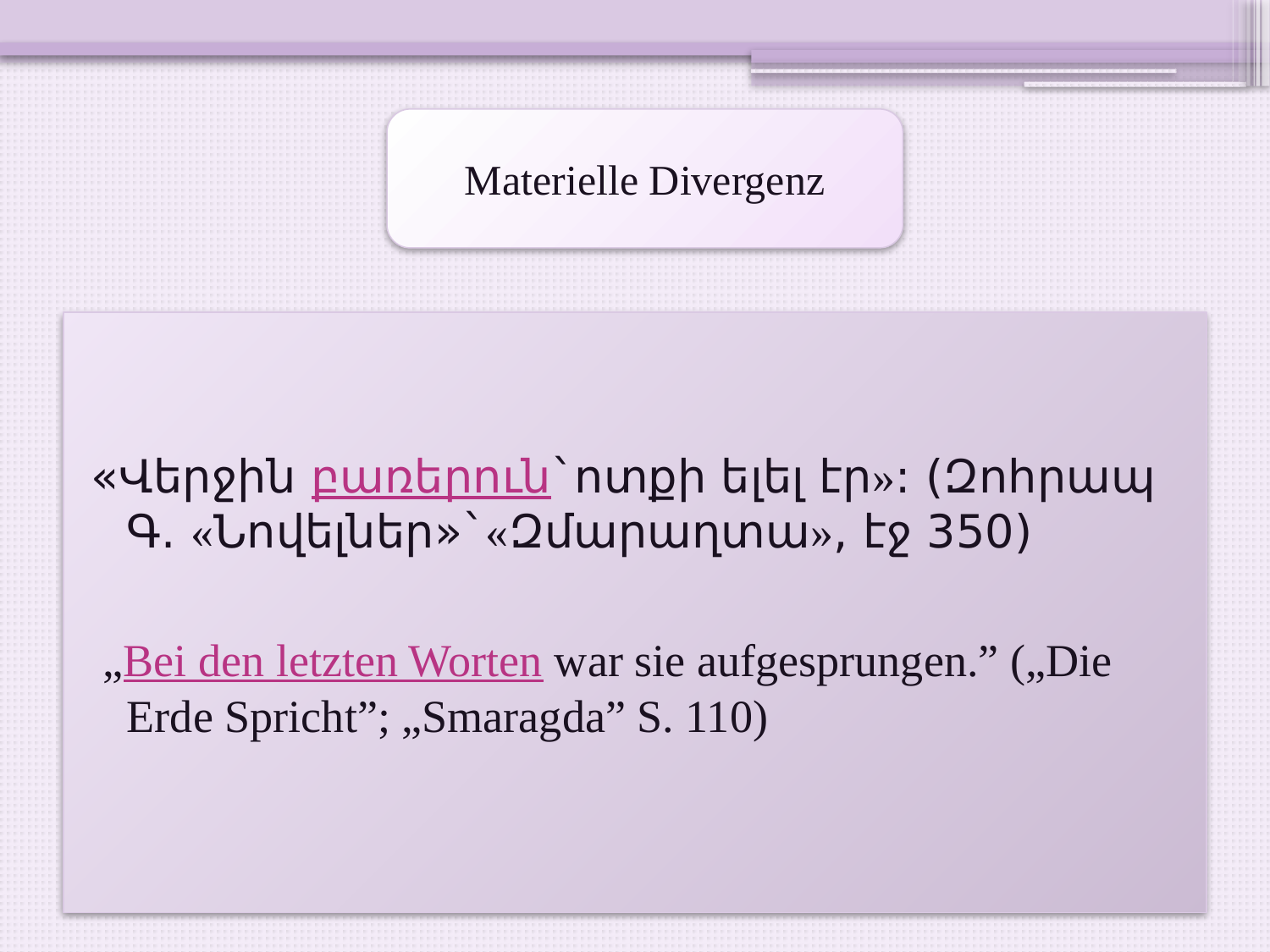

Materielle Divergenz

«Վերջին բառերուն`ոտքի ելել էր»: (Զոհրապ Գ. «Նովելներ»`«Զմարաղտա», էջ 350)

 „Bei den letzten Worten war sie aufgesprungen.” („Die Erde Spricht”; „Smaragda” S. 110)